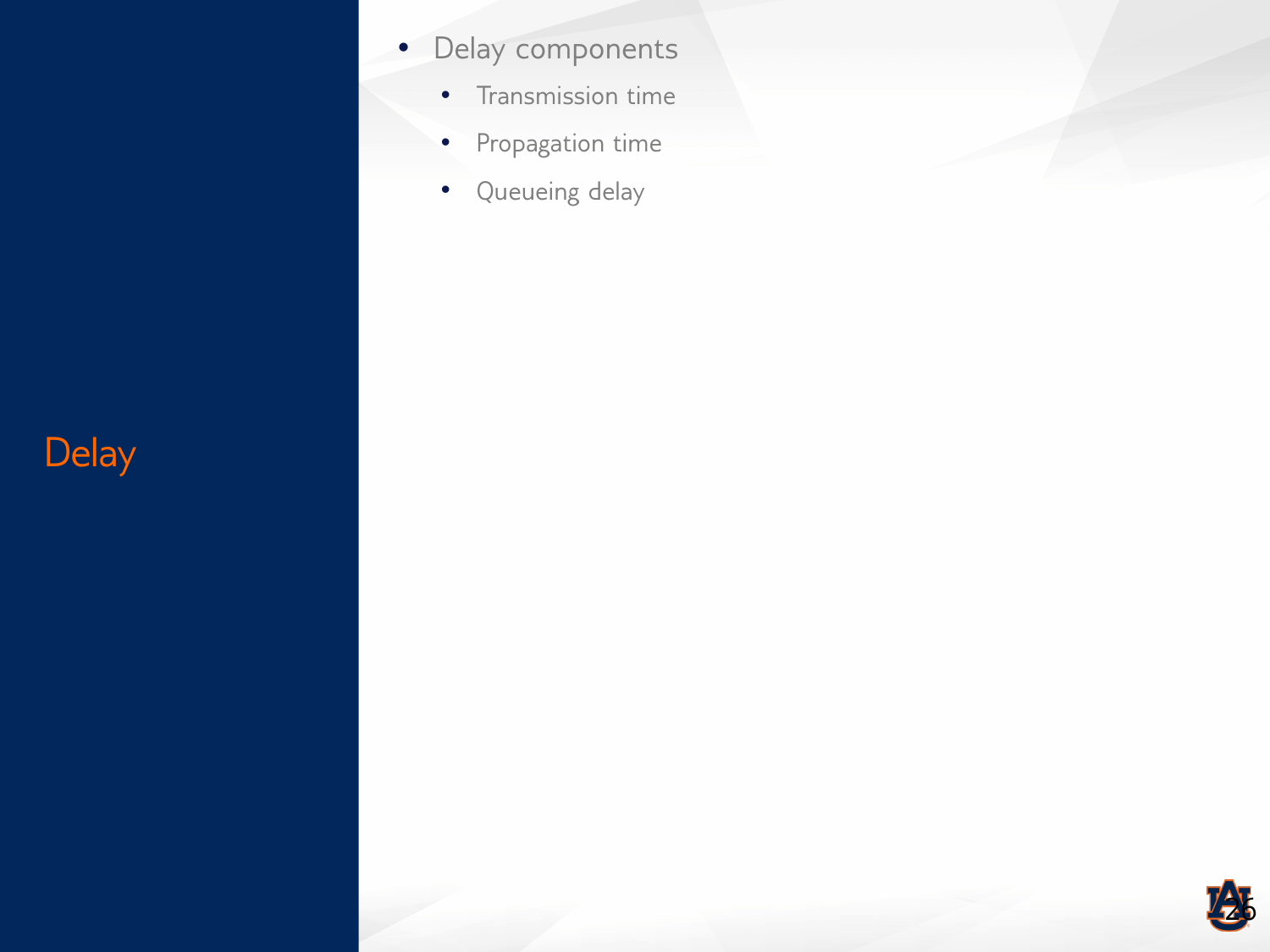

# Delay

Delay components
Transmission time
Propagation time
Queueing delay

26